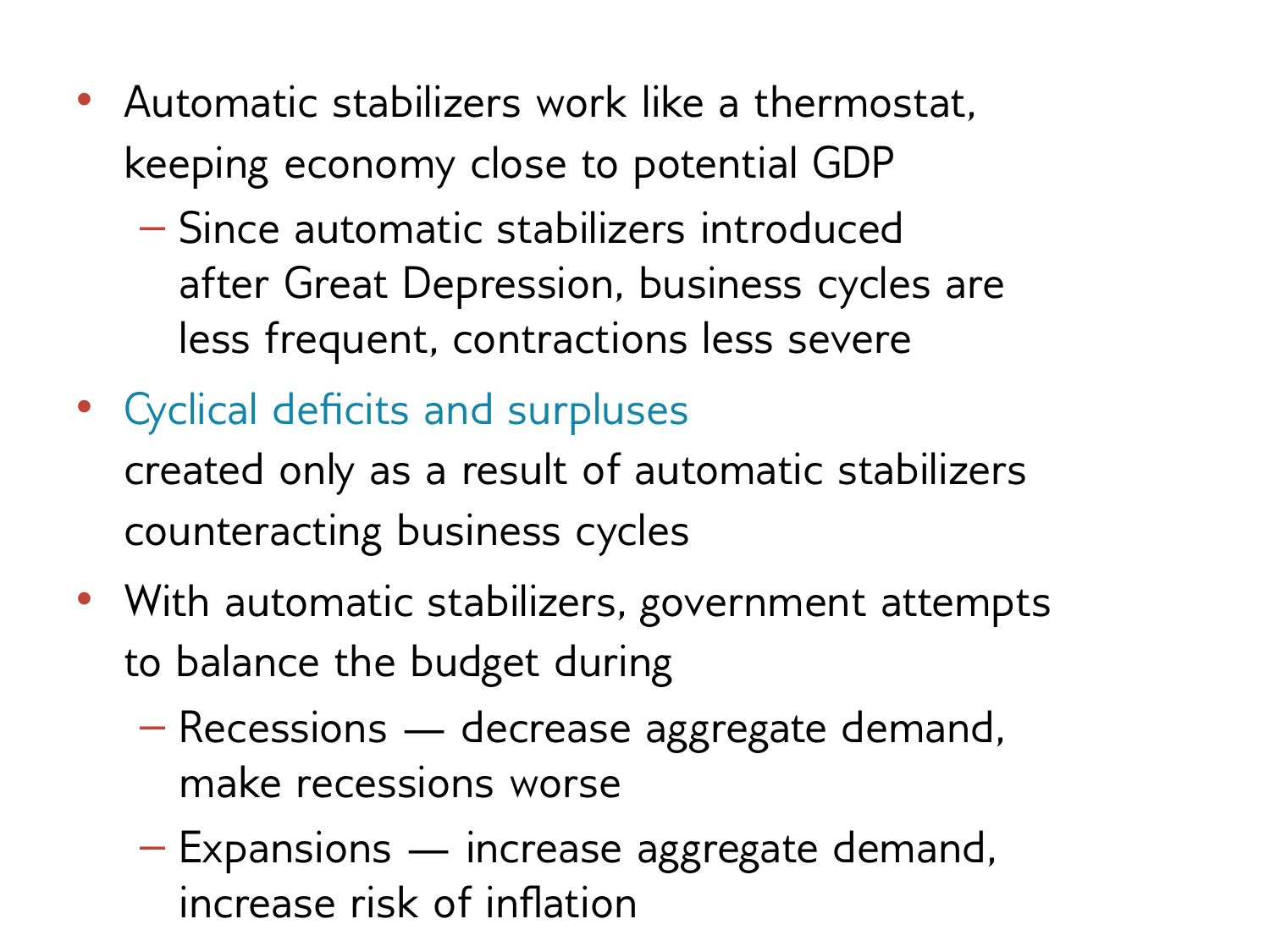

Automatic stabilizers work like a thermostat,
keeping economy close to potential GDP
Since automatic stabilizers introduced
after Great Depression, business cycles are
less frequent, contractions less severe
Cyclical deficits and surpluses
created only as a result of automatic stabilizers counteracting business cycles
With automatic stabilizers, government attempts
to balance the budget during
Recessions — decrease aggregate demand,
make recessions worse
Expansions — increase aggregate demand, increase risk of inflation